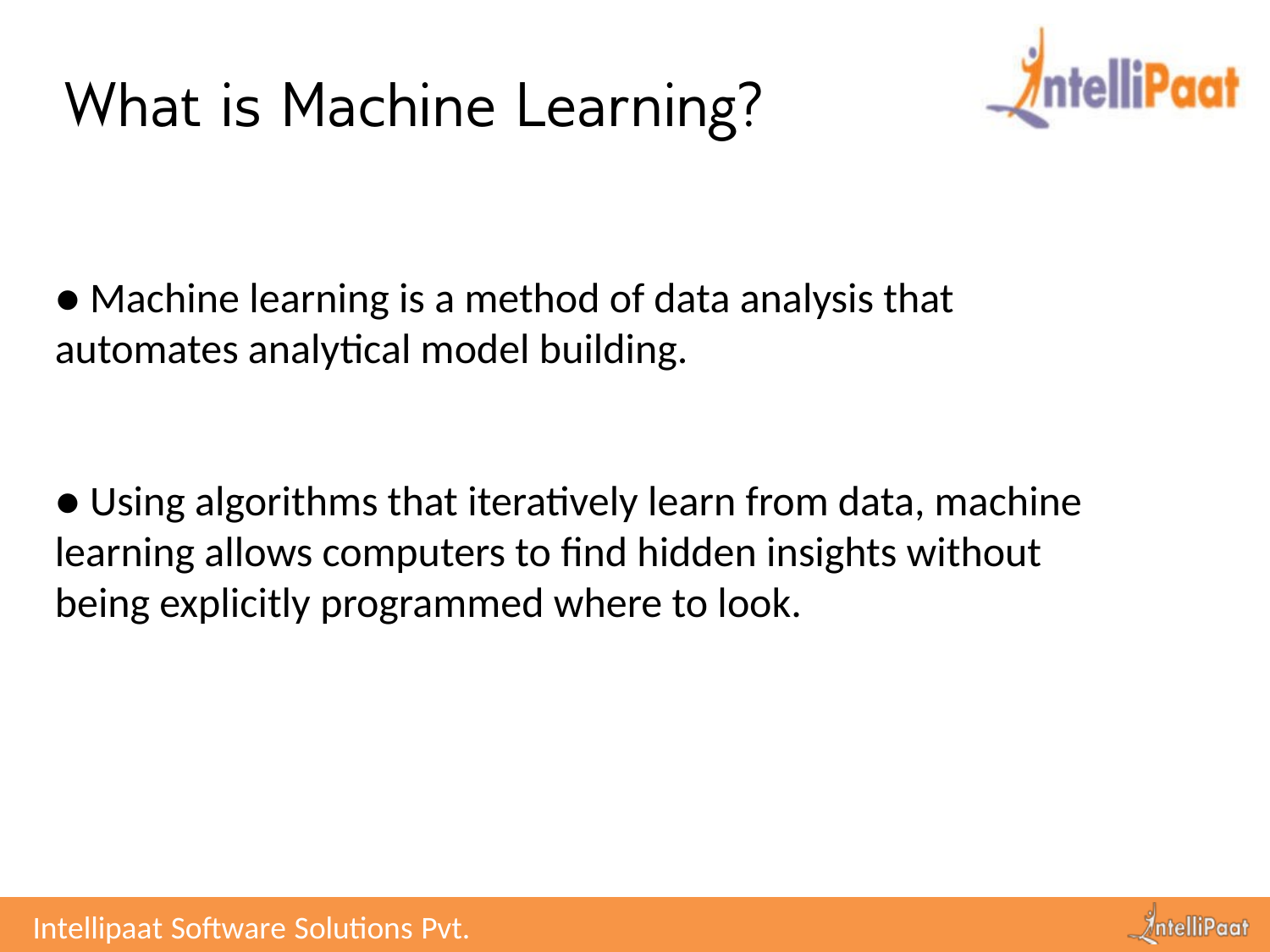

# What is Machine Learning?
● Machine learning is a method of data analysis that
automates analytical model building.

● Using algorithms that iteratively learn from data, machine
learning allows computers to find hidden insights without
being explicitly programmed where to look.
Intellipaat Software Solutions Pvt. Ltd.